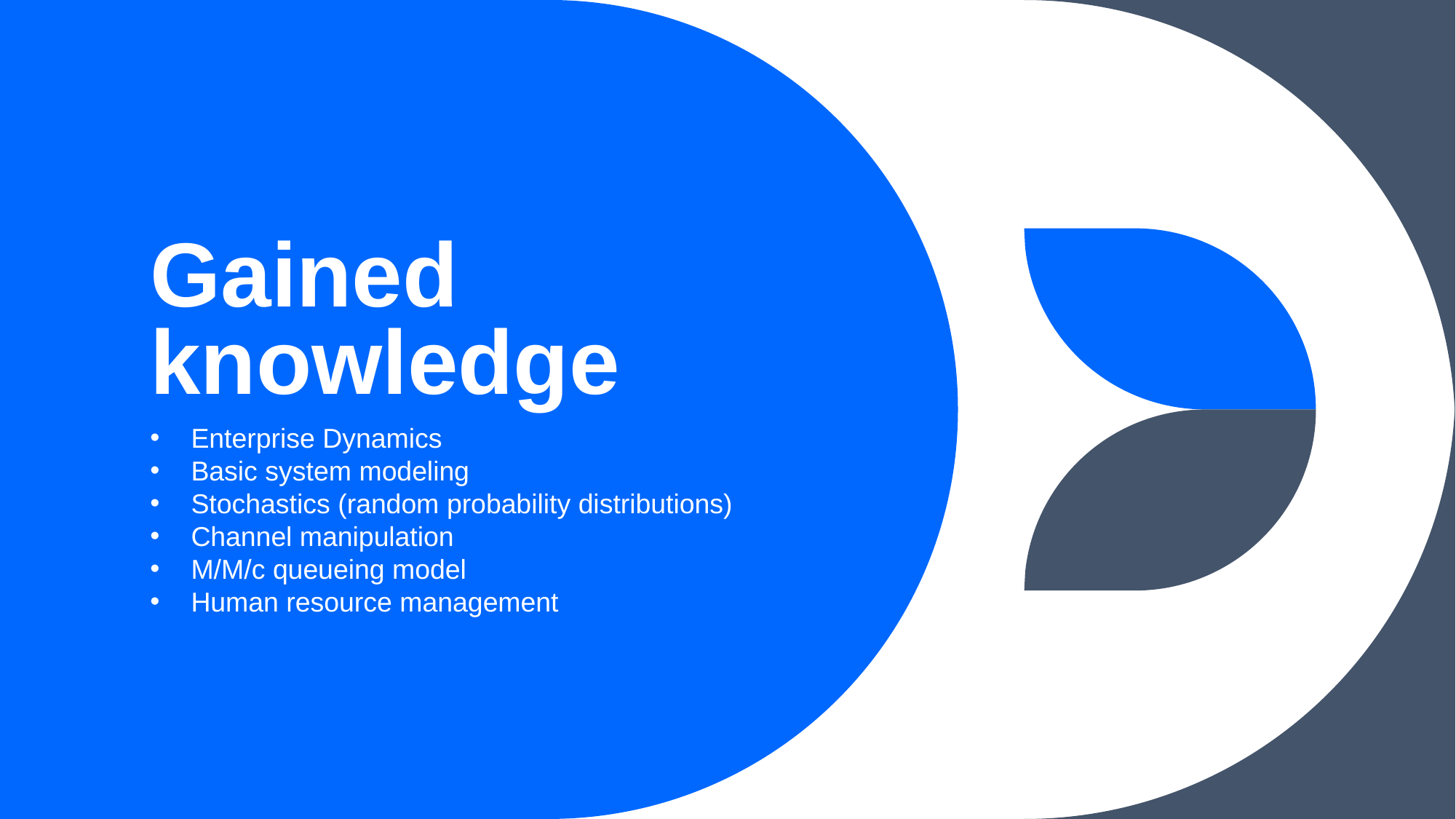

# Gained knowledge
Enterprise Dynamics
Basic system modeling
Stochastics (random probability distributions)
Channel manipulation
M/M/c queueing model
Human resource management